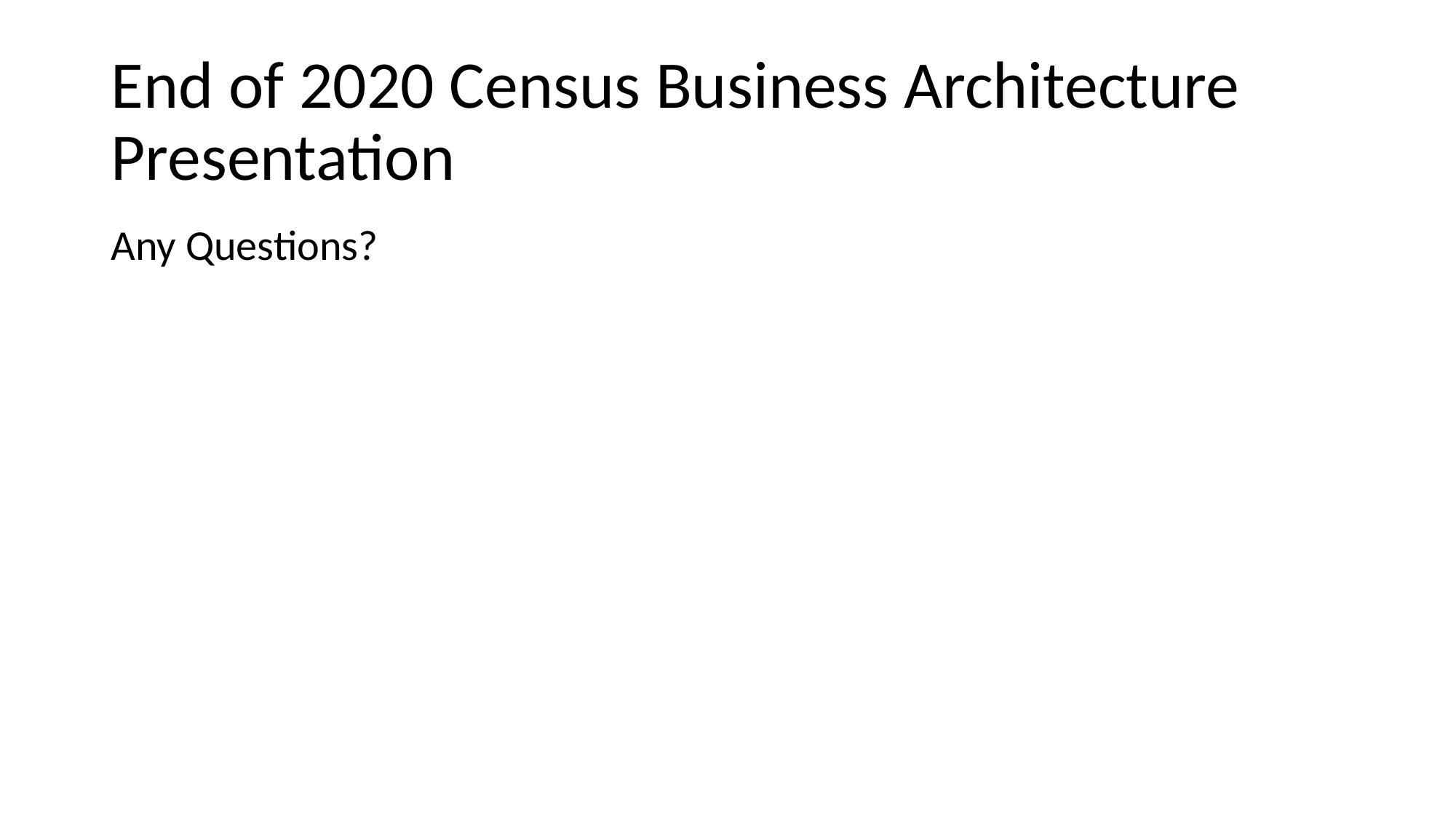

# End of 2020 Census Business Architecture Presentation
Any Questions?